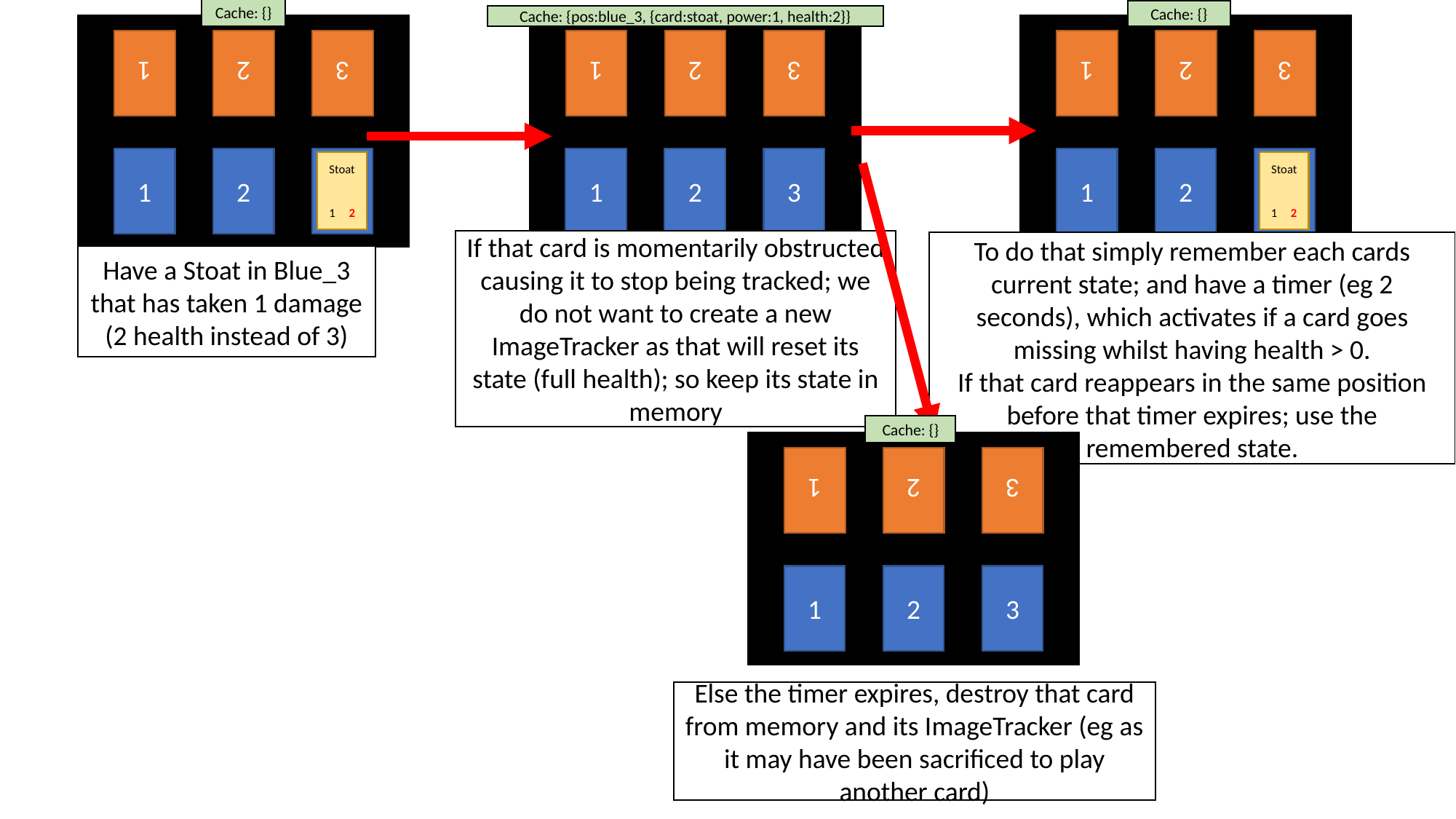

Cache: {}
Cache: {}
Cache: {pos:blue_3, {card:stoat, power:1, health:2}}

1
2
3
1
2
3
1
2
3
1
2
3
1
2
3
1
2
3
Stoat
1     2
Stoat
1     2
If that card is momentarily obstructed causing it to stop being tracked; we do not want to create a new ImageTracker as that will reset its state (full health); so keep its state in memory
To do that simply remember each cards current state; and have a timer (eg 2 seconds), which activates if a card goes missing whilst having health > 0.
If that card reappears in the same position before that timer expires; use the remembered state.
Have a Stoat in Blue_3 that has taken 1 damage (2 health instead of 3)
Cache: {}

1
2
3
1
2
3
Else the timer expires, destroy that card from memory and its ImageTracker (eg as it may have been sacrificed to play another card)